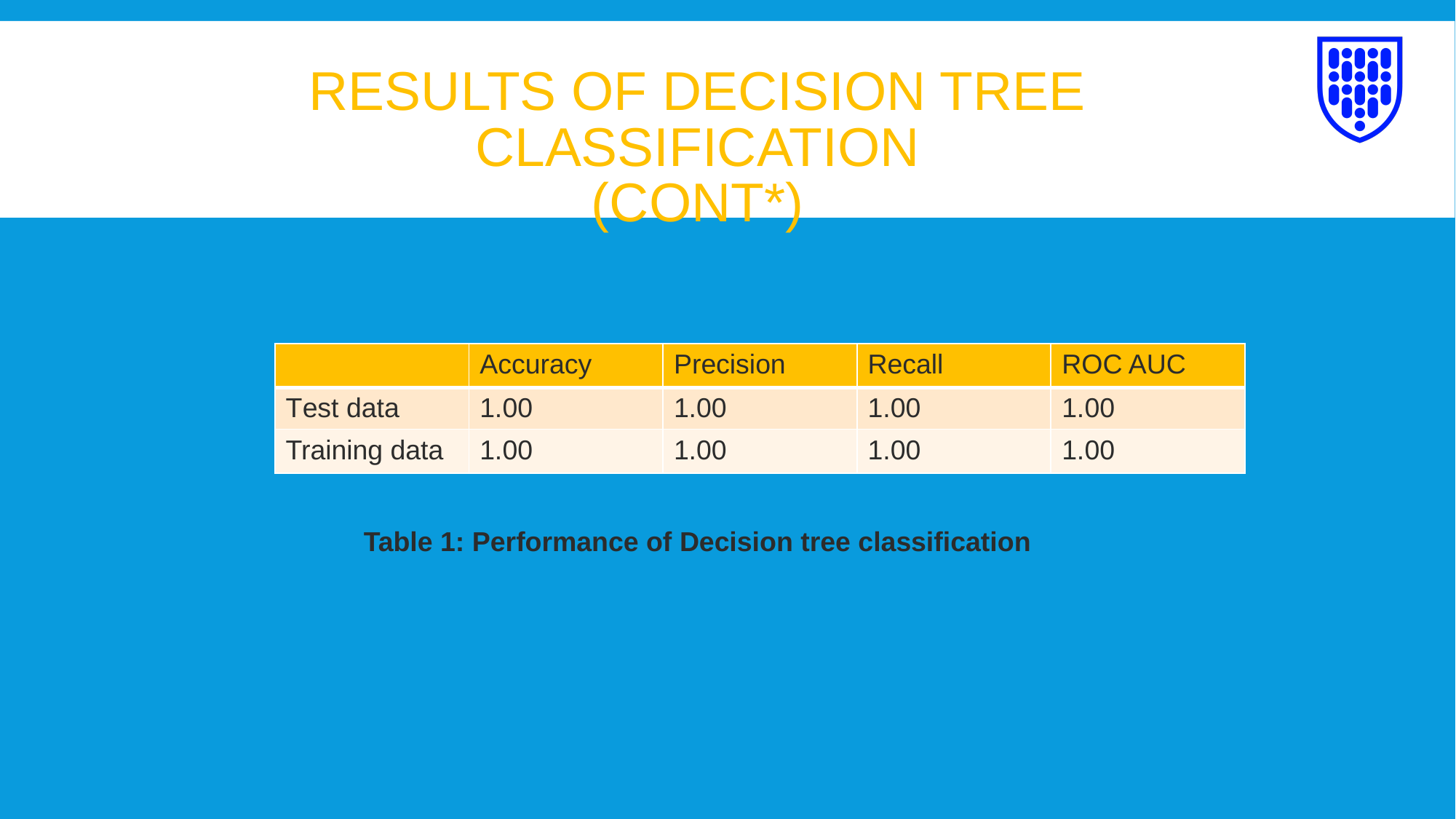

# RESULTS OF DECISION TREE CLASSIFICATION (CONT*)
|  | Accuracy | Precision | Recall | ROC AUC |
| --- | --- | --- | --- | --- |
| Test data | 1.00 | 1.00 | 1.00 | 1.00 |
| Training data | 1.00 | 1.00 | 1.00 | 1.00 |
Table 1: Performance of Decision tree classification